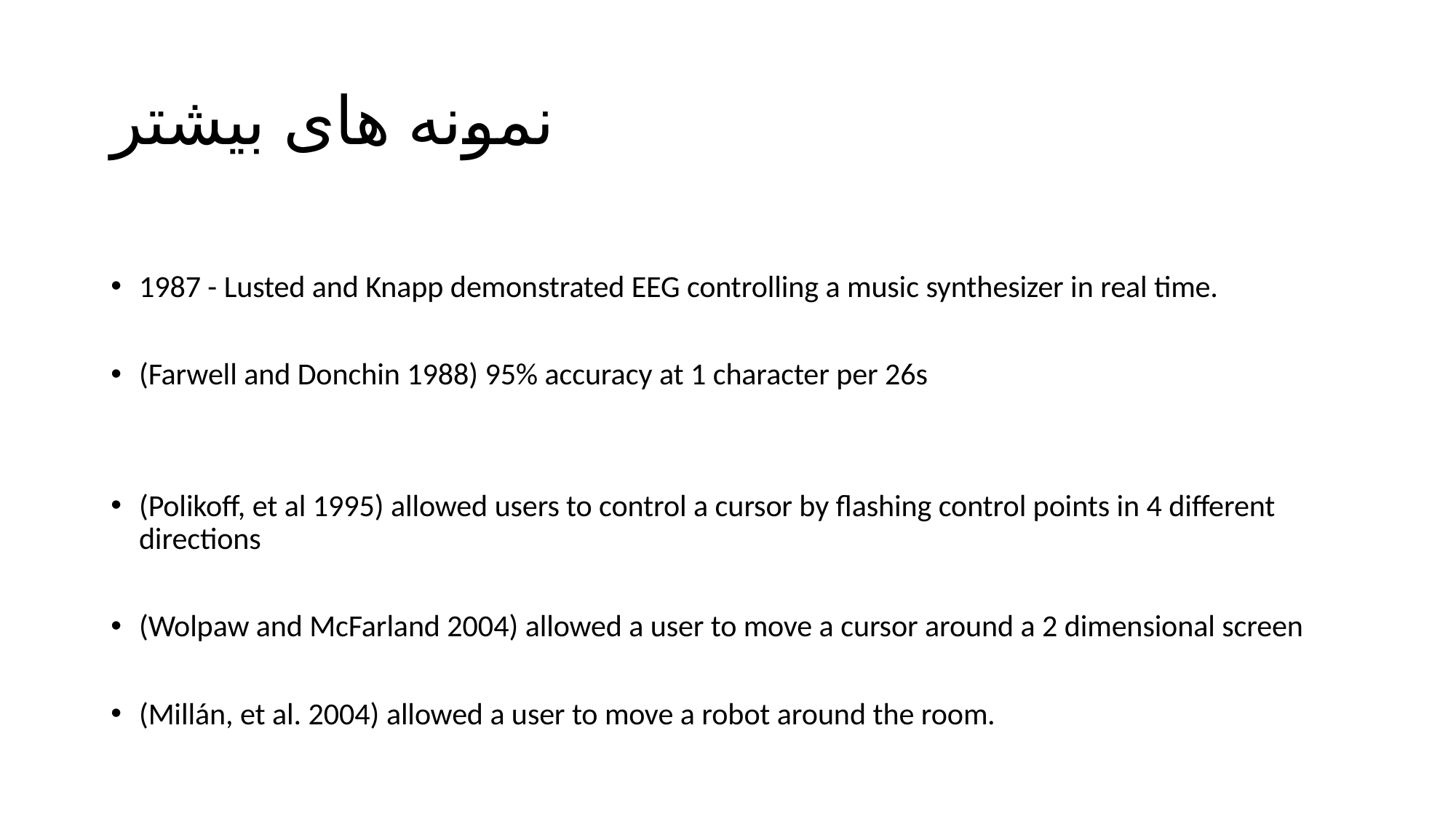

# نمونه های بیشتر

1987 - Lusted and Knapp demonstrated EEG controlling a music synthesizer in real time.

(Farwell and Donchin 1988) 95% accuracy at 1 character per 26s

(Polikoff, et al 1995) allowed users to control a cursor by flashing control points in 4 different directions

(Wolpaw and McFarland 2004) allowed a user to move a cursor around a 2 dimensional screen

(Millán, et al. 2004) allowed a user to move a robot around the room.